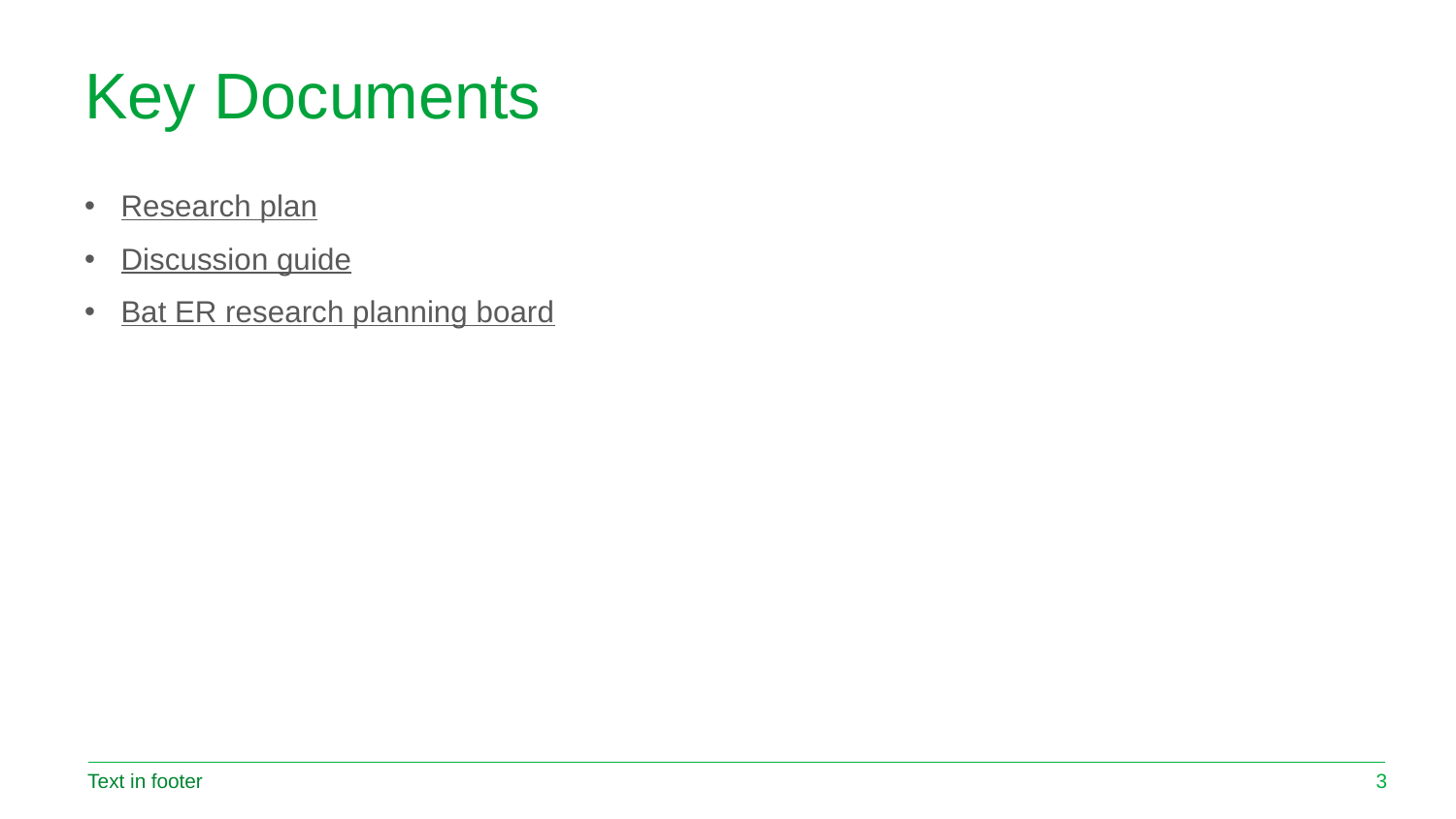

# Key Documents
Research plan
Discussion guide
Bat ER research planning board

Text in footer
3